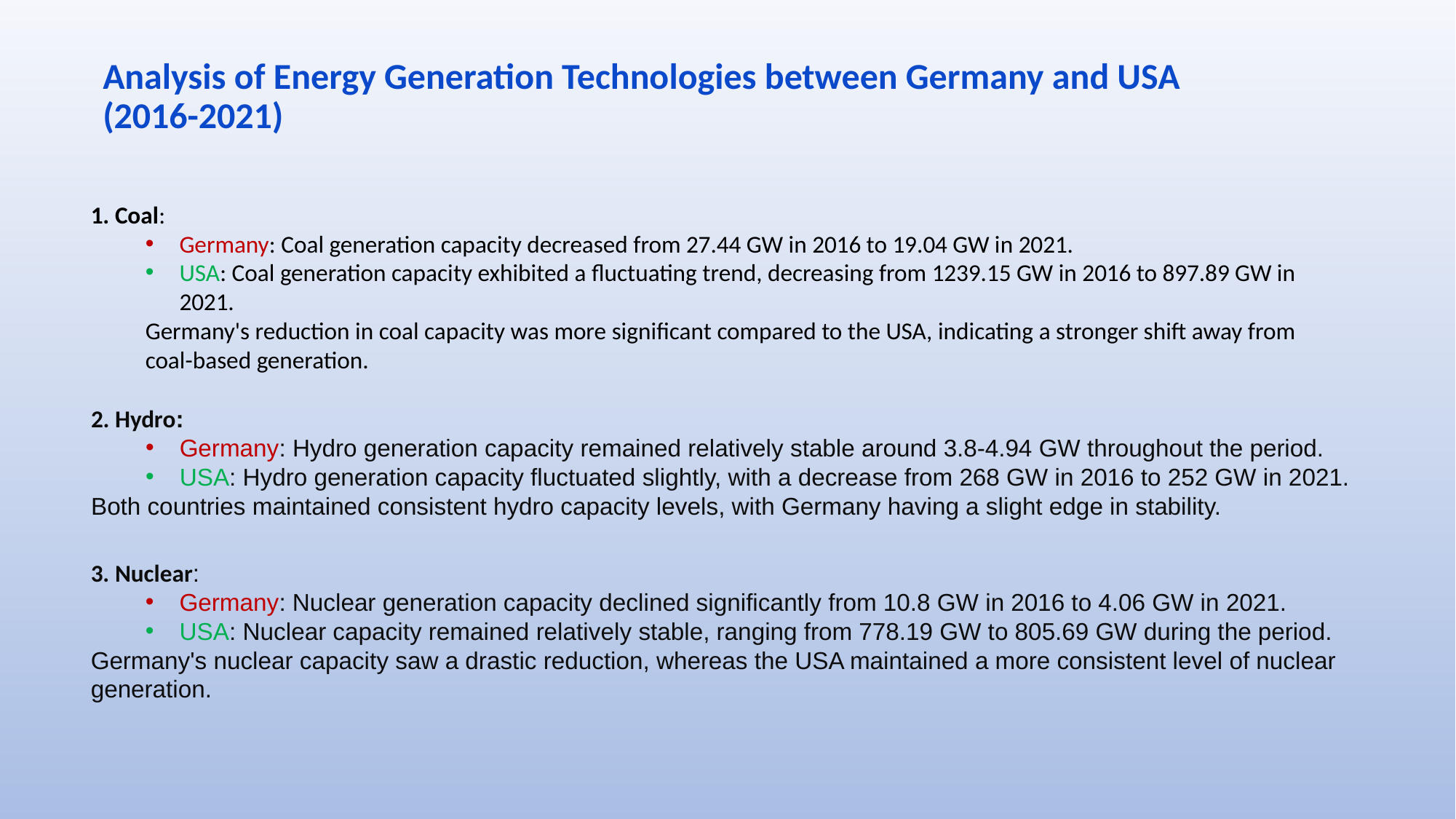

Analysis of Energy Generation Technologies between Germany and USA
(2016-2021)
1. Coal:
Germany: Coal generation capacity decreased from 27.44 GW in 2016 to 19.04 GW in 2021.
USA: Coal generation capacity exhibited a fluctuating trend, decreasing from 1239.15 GW in 2016 to 897.89 GW in 2021.
Germany's reduction in coal capacity was more significant compared to the USA, indicating a stronger shift away from coal-based generation.
2. Hydro:
Germany: Hydro generation capacity remained relatively stable around 3.8-4.94 GW throughout the period.
USA: Hydro generation capacity fluctuated slightly, with a decrease from 268 GW in 2016 to 252 GW in 2021.
Both countries maintained consistent hydro capacity levels, with Germany having a slight edge in stability.
3. Nuclear:
Germany: Nuclear generation capacity declined significantly from 10.8 GW in 2016 to 4.06 GW in 2021.
USA: Nuclear capacity remained relatively stable, ranging from 778.19 GW to 805.69 GW during the period.
Germany's nuclear capacity saw a drastic reduction, whereas the USA maintained a more consistent level of nuclear generation.